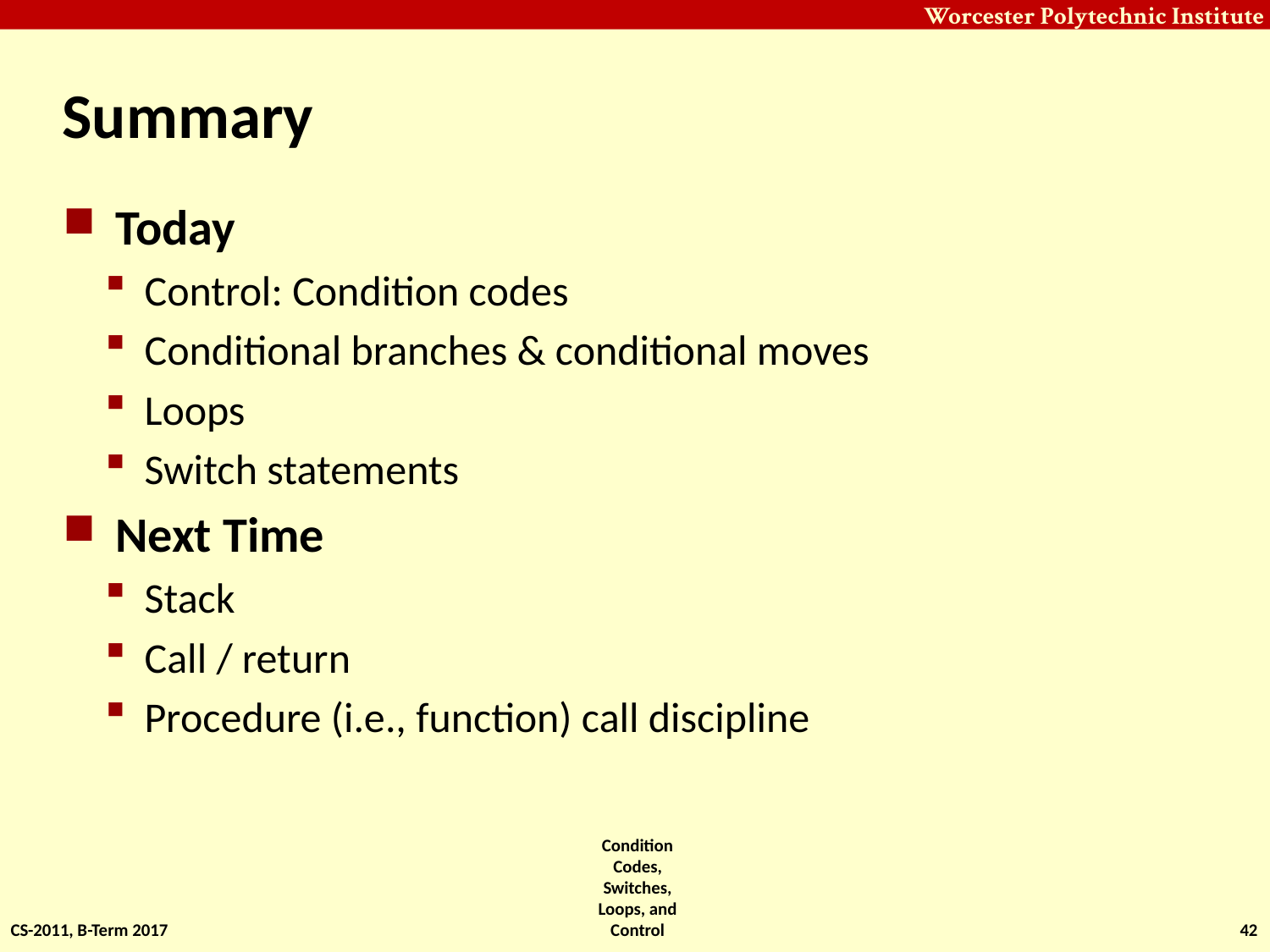

# Summary
Today
Control: Condition codes
Conditional branches & conditional moves
Loops
Switch statements
Next Time
Stack
Call / return
Procedure (i.e., function) call discipline
CS-2011, B-Term 2017
Condition Codes, Switches, Loops, and Control
42